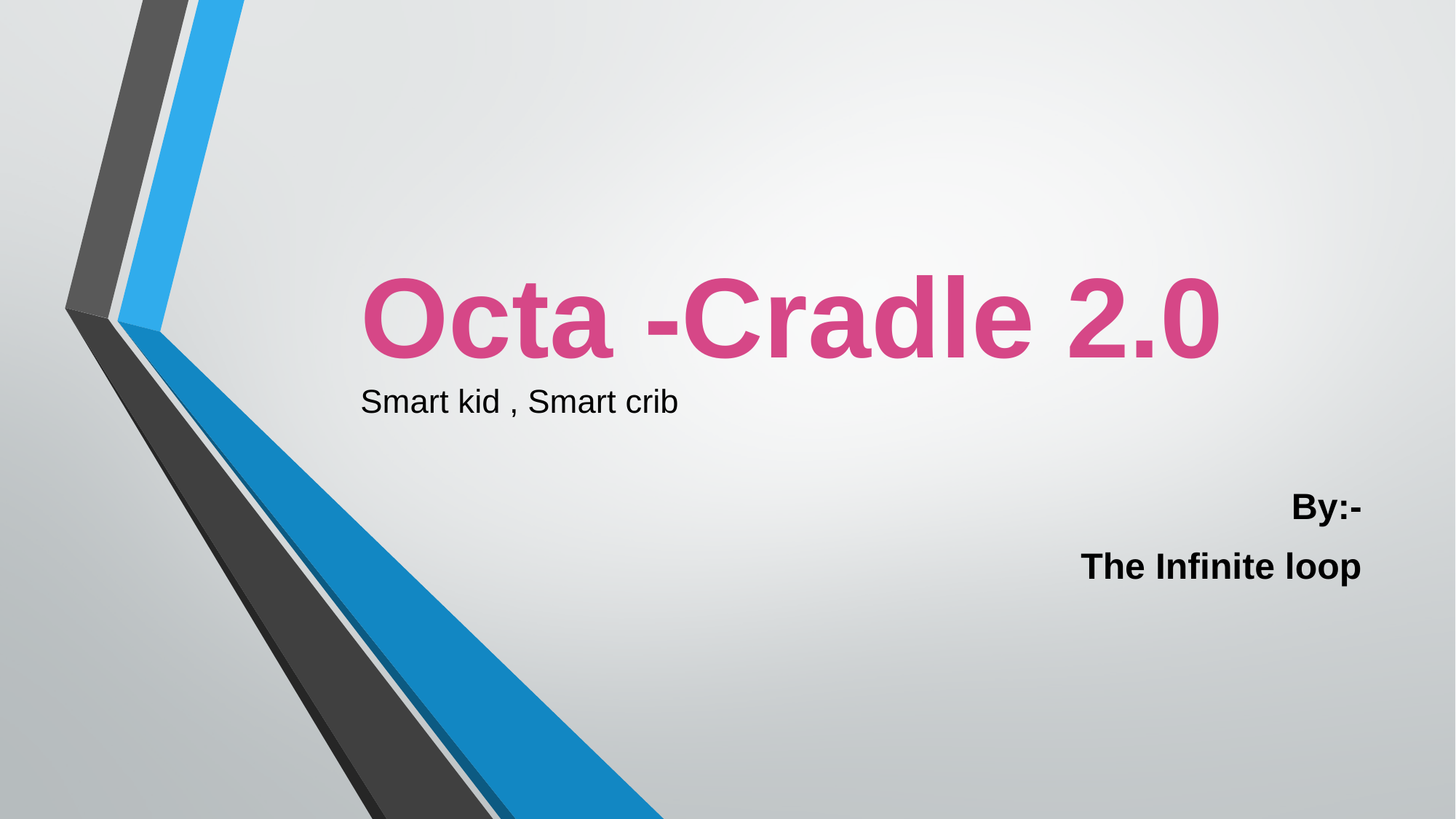

# Octa -Cradle 2.0 Smart kid , Smart crib
By:-
The Infinite loop